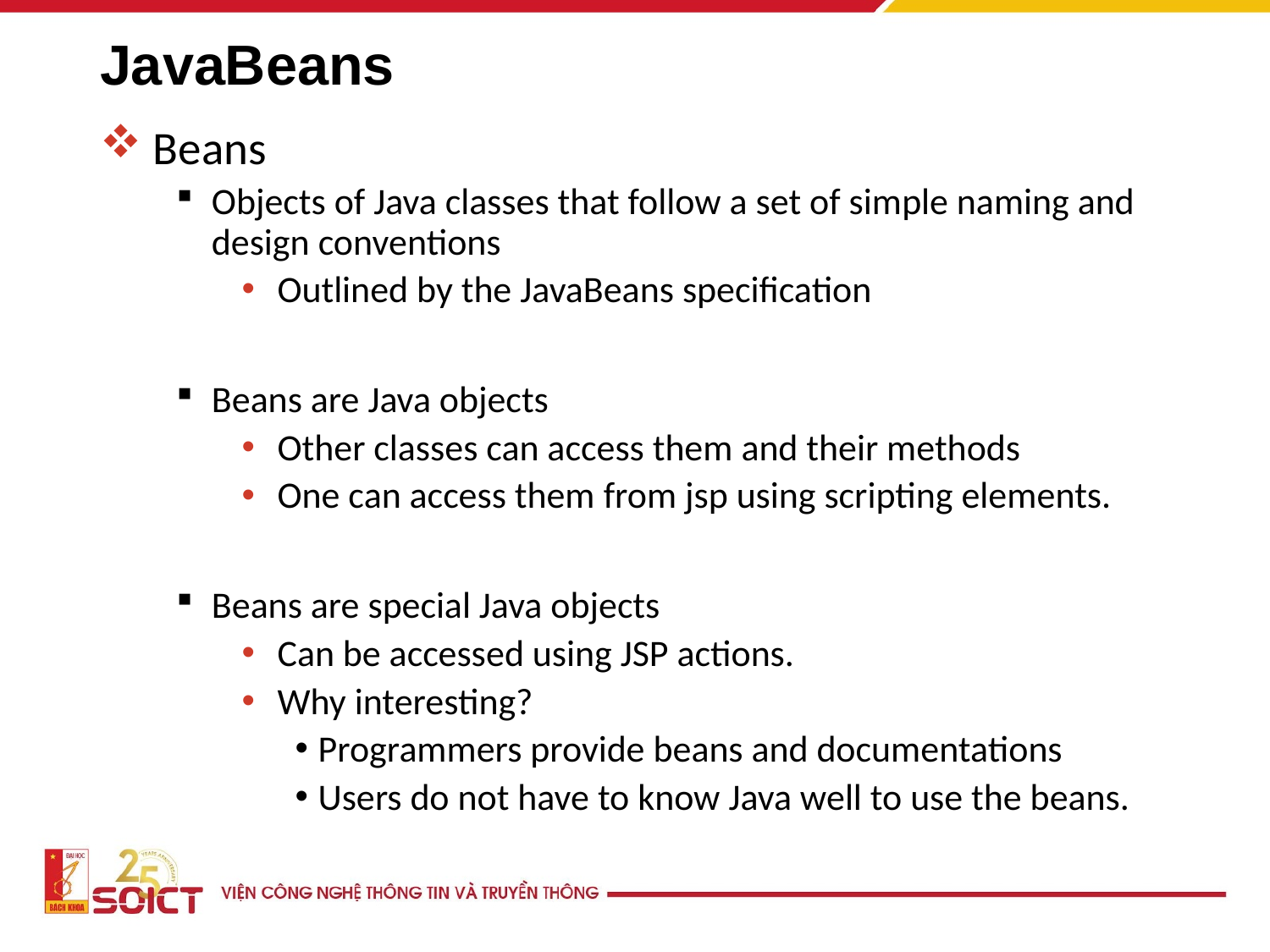

# JavaBeans
Beans
Objects of Java classes that follow a set of simple naming and design conventions
Outlined by the JavaBeans specification

Beans are Java objects
Other classes can access them and their methods
One can access them from jsp using scripting elements.

Beans are special Java objects
Can be accessed using JSP actions.
Why interesting?
Programmers provide beans and documentations
Users do not have to know Java well to use the beans.